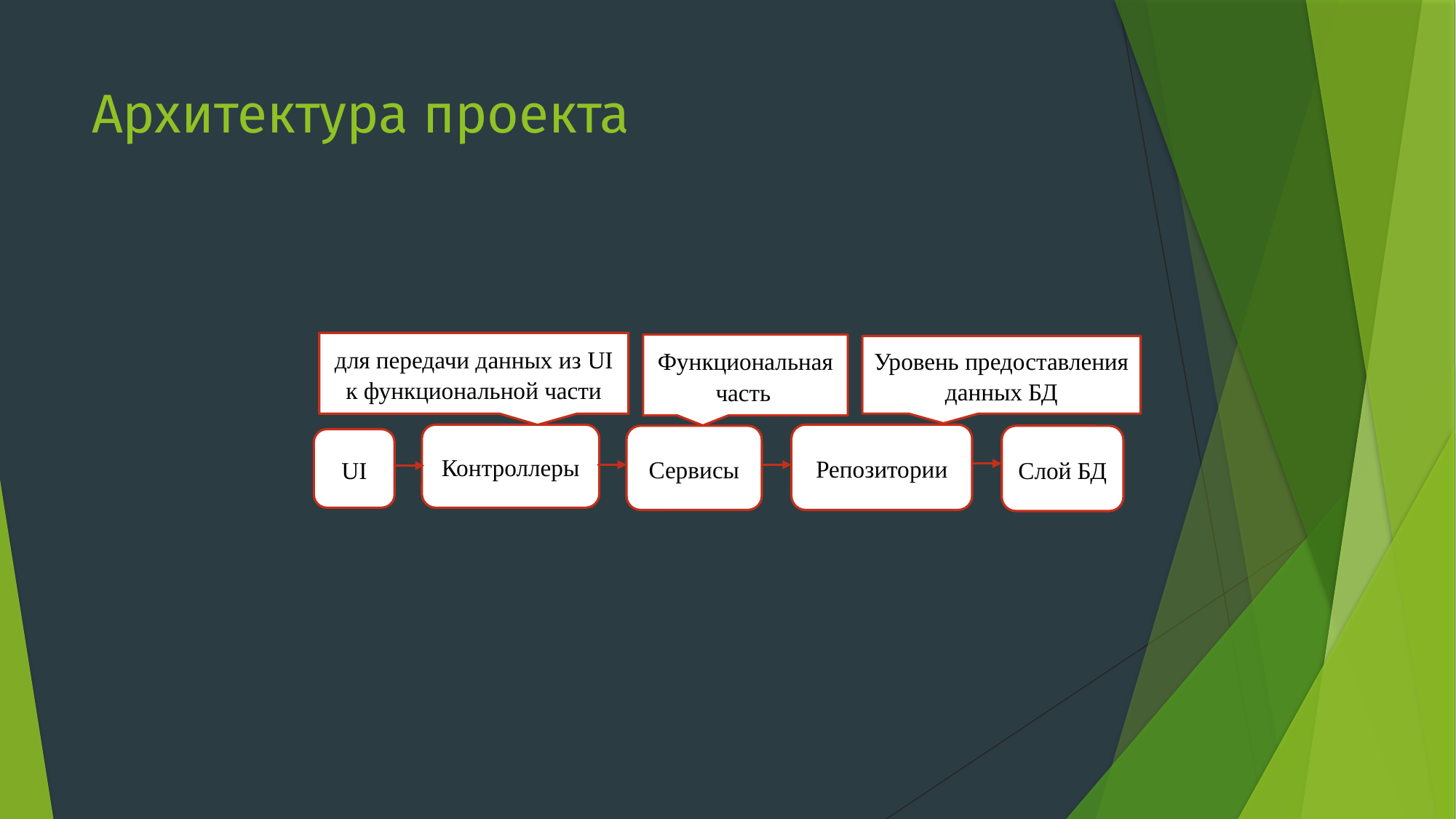

# Архитектура проекта
для передачи данных из UI к функциональной части
Функциональная часть
Уровень предоставления данных БД
Контроллеры
Репозитории
Сервисы
Слой БД
UI